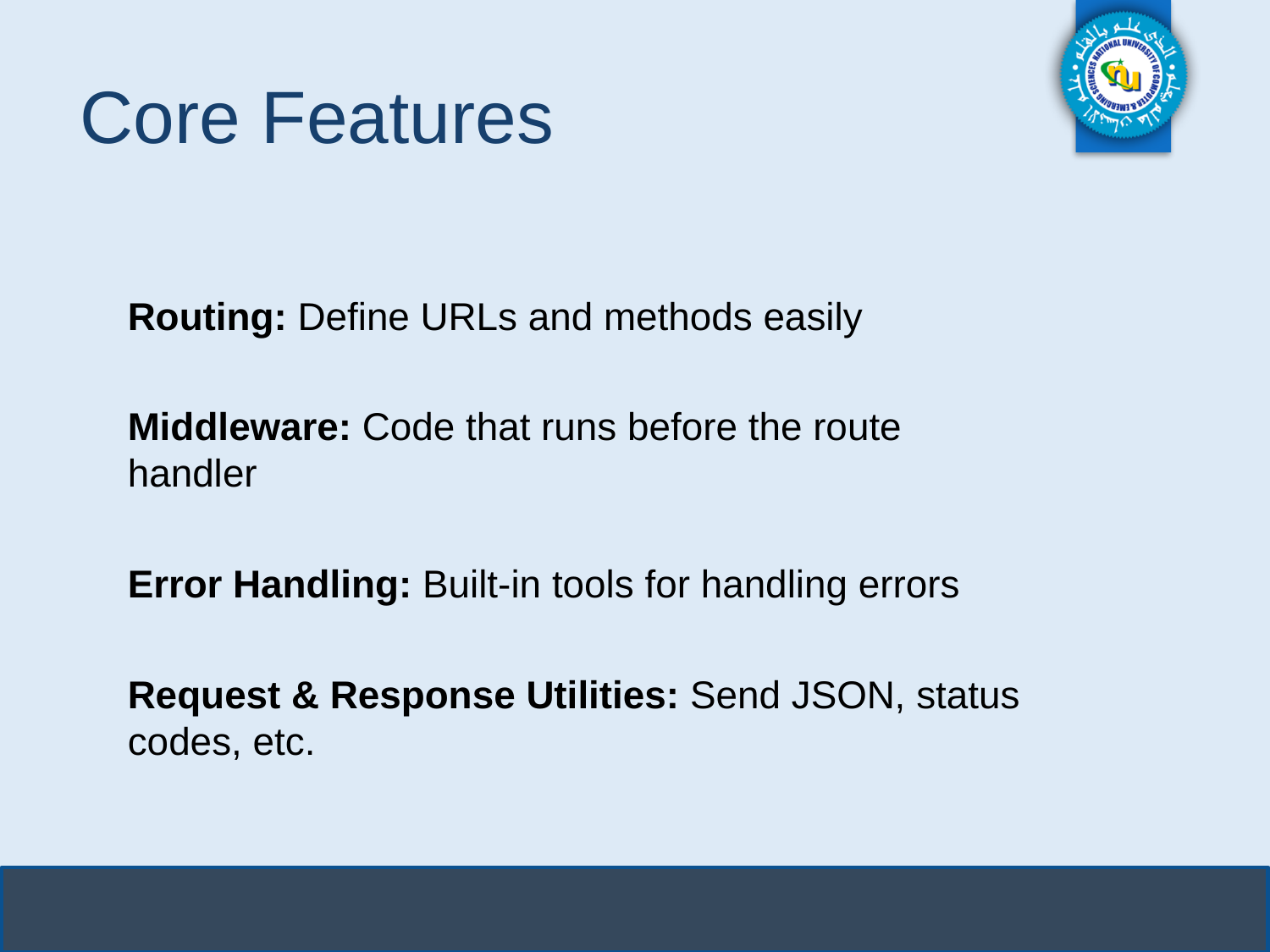

# Core Features
Routing: Define URLs and methods easily
Middleware: Code that runs before the route handler
Error Handling: Built-in tools for handling errors
Request & Response Utilities: Send JSON, status codes, etc.